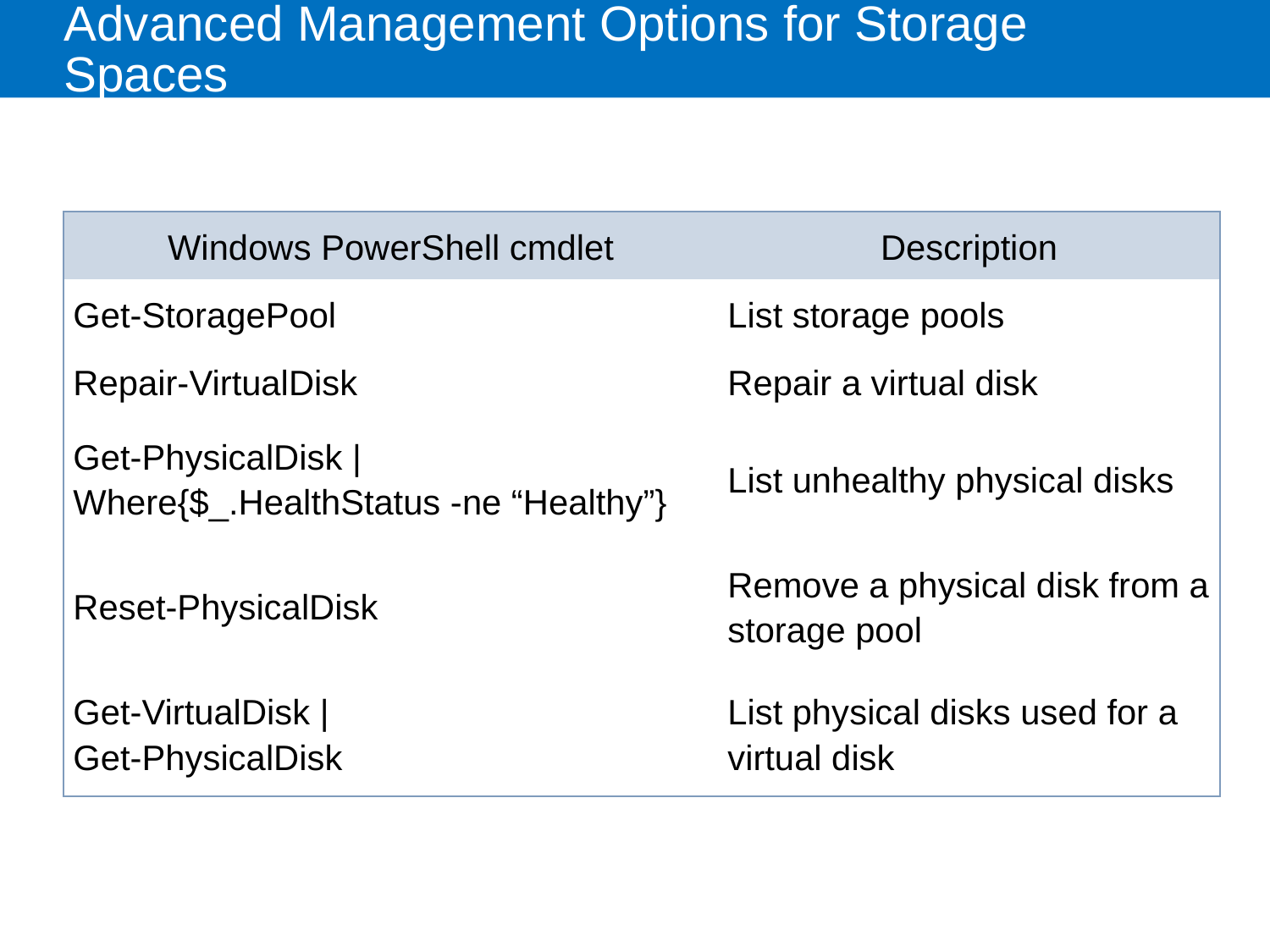

# Advanced Management Options for Storage Spaces
| Windows PowerShell cmdlet | Description |
| --- | --- |
| Get-StoragePool | List storage pools |
| Repair-VirtualDisk | Repair a virtual disk |
| Get-PhysicalDisk | Where{$\_.HealthStatus -ne “Healthy”} | List unhealthy physical disks |
| Reset-PhysicalDisk | Remove a physical disk from a storage pool |
| Get-VirtualDisk | Get-PhysicalDisk | List physical disks used for a virtual disk |